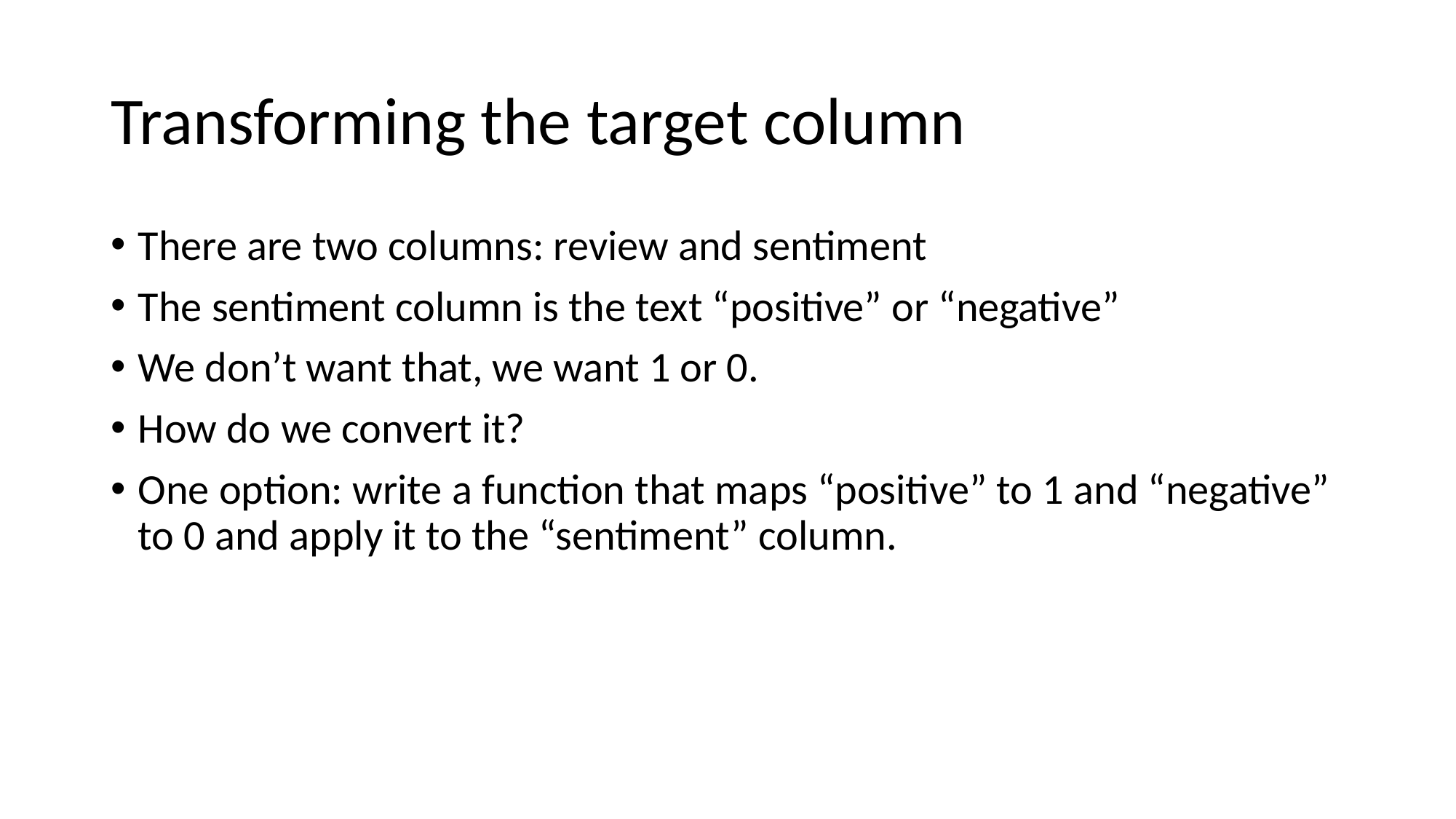

# Transforming the target column
There are two columns: review and sentiment
The sentiment column is the text “positive” or “negative”
We don’t want that, we want 1 or 0.
How do we convert it?
One option: write a function that maps “positive” to 1 and “negative” to 0 and apply it to the “sentiment” column.